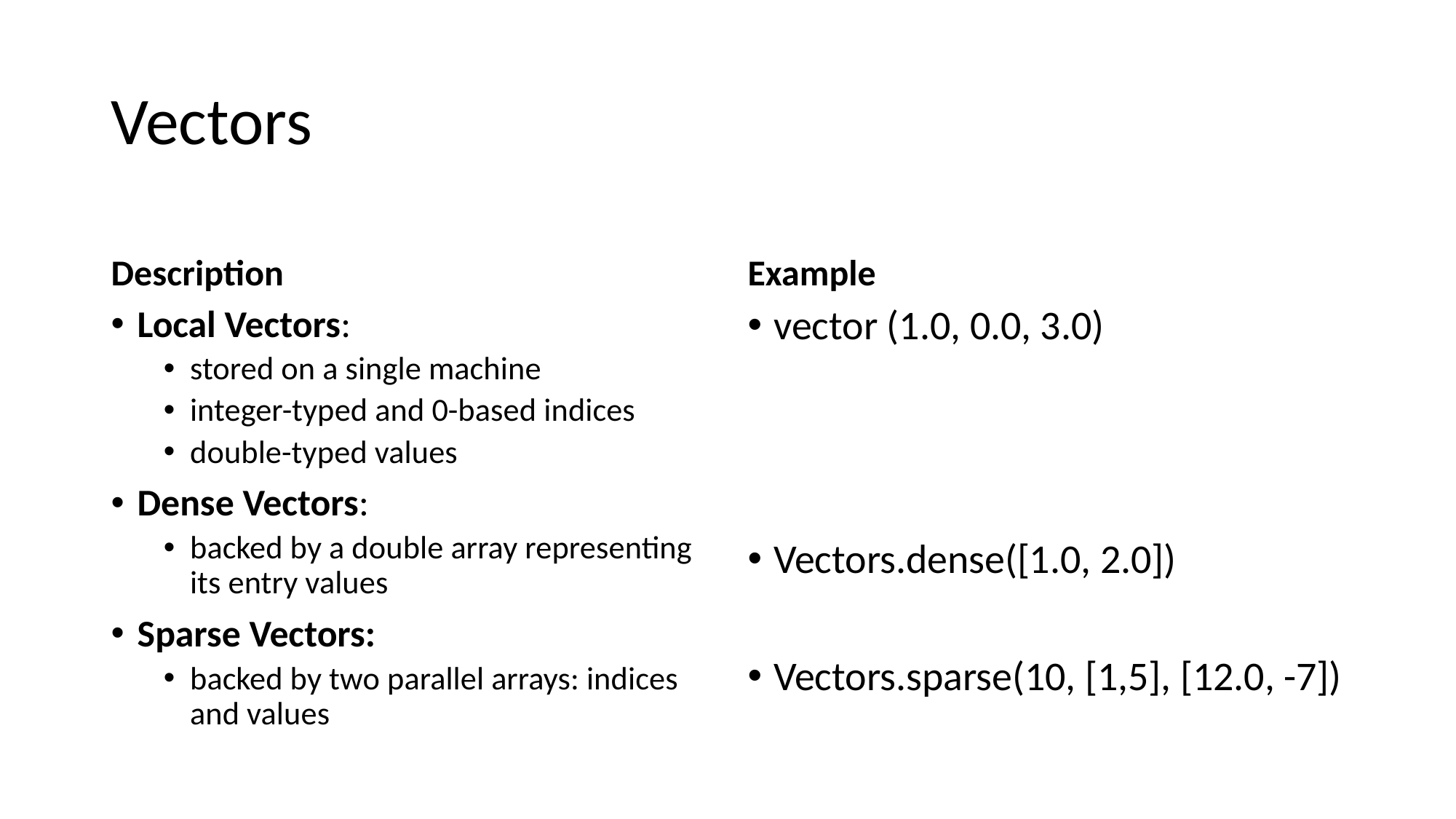

# Vectors
Description
Example
Local Vectors:
stored on a single machine
integer-typed and 0-based indices
double-typed values
Dense Vectors:
backed by a double array representing its entry values
Sparse Vectors:
backed by two parallel arrays: indices and values

vector (1.0, 0.0, 3.0)

Vectors.dense([1.0, 2.0])

Vectors.sparse(10, [1,5], [12.0, -7])